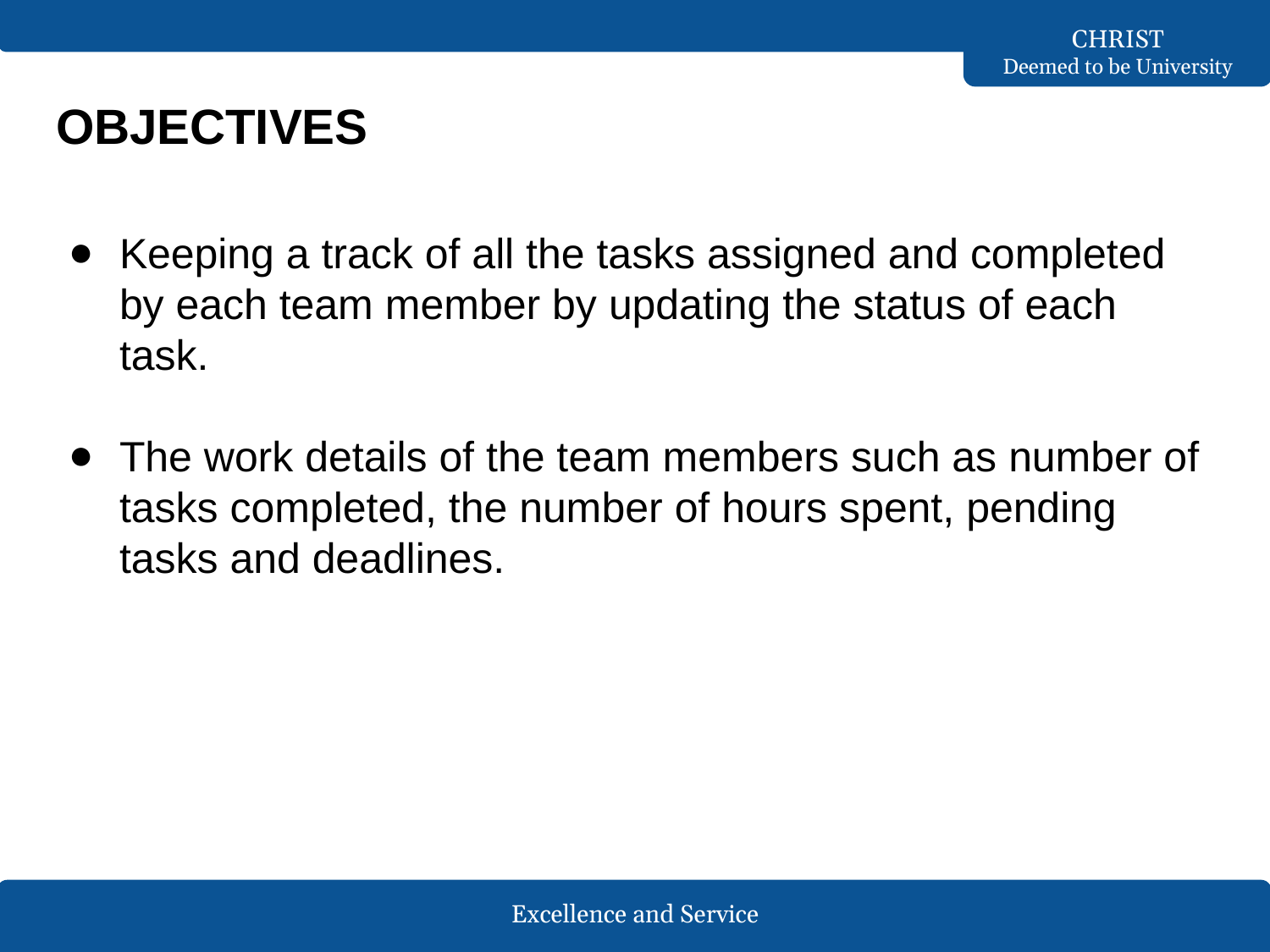

# OBJECTIVES
Keeping a track of all the tasks assigned and completed by each team member by updating the status of each task.

The work details of the team members such as number of tasks completed, the number of hours spent, pending tasks and deadlines.